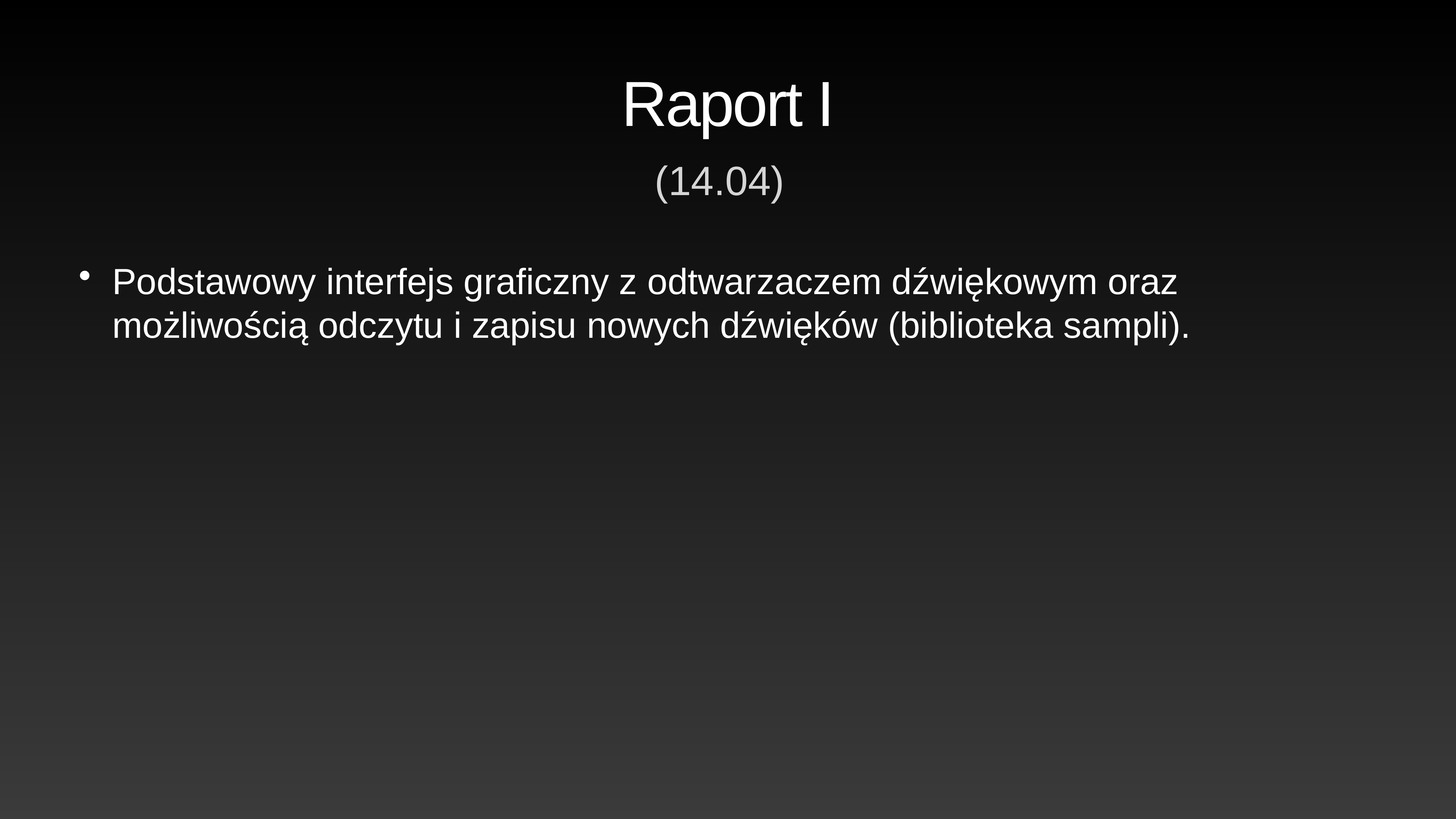

# Raport I
(14.04)
Podstawowy interfejs graficzny z odtwarzaczem dźwiękowym oraz możliwością odczytu i zapisu nowych dźwięków (biblioteka sampli).